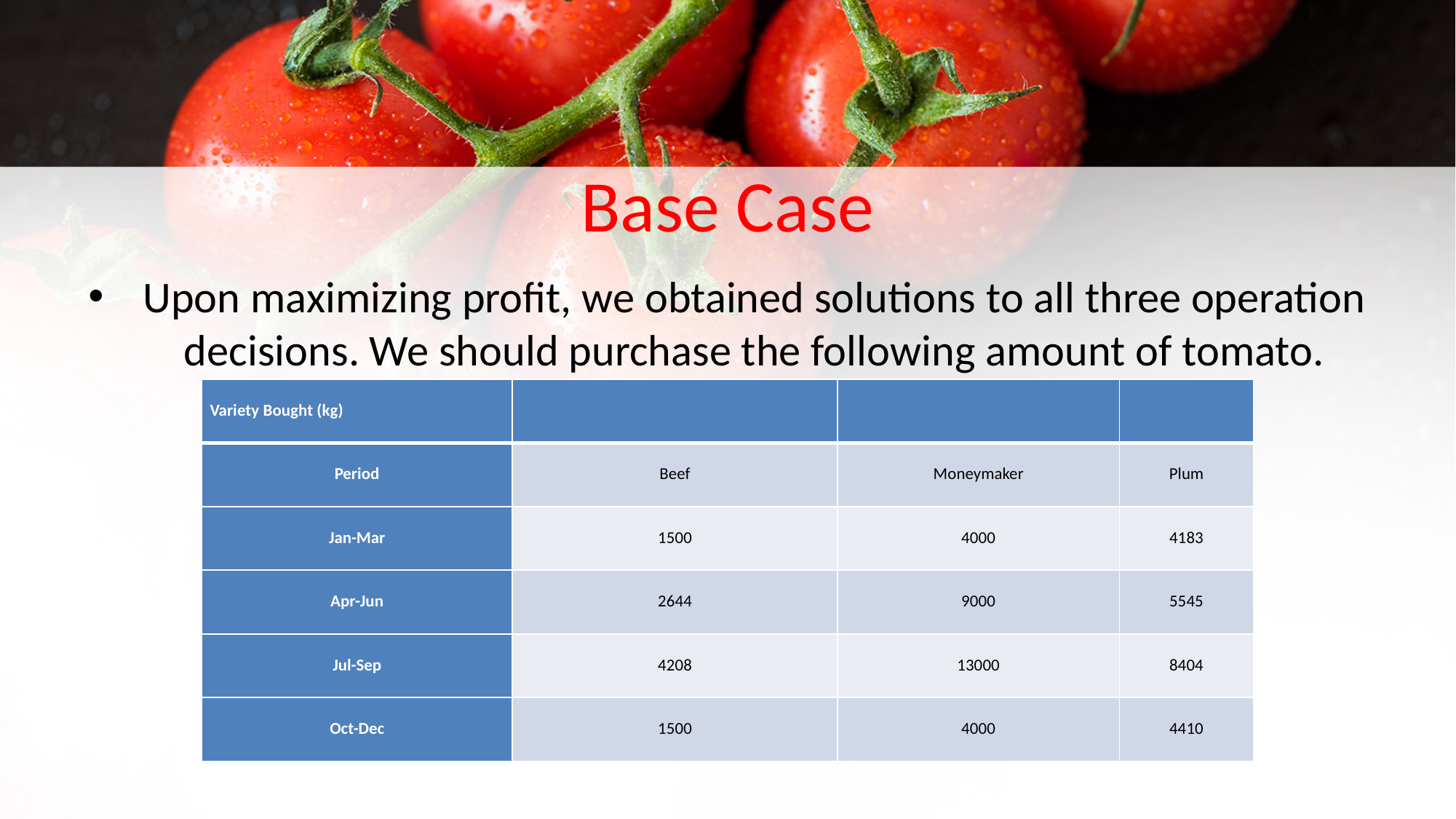

# Base Case
Upon maximizing profit, we obtained solutions to all three operation decisions. We should purchase the following amount of tomato. varieties

| Variety Bought (kg) |  |  |  |
| --- | --- | --- | --- |
| Period | Beef | Moneymaker | Plum |
| Jan-Mar | 1500 | 4000 | 4183 |
| Apr-Jun | 2644 | 9000 | 5545 |
| Jul-Sep | 4208 | 13000 | 8404 |
| Oct-Dec | 1500 | 4000 | 4410 |